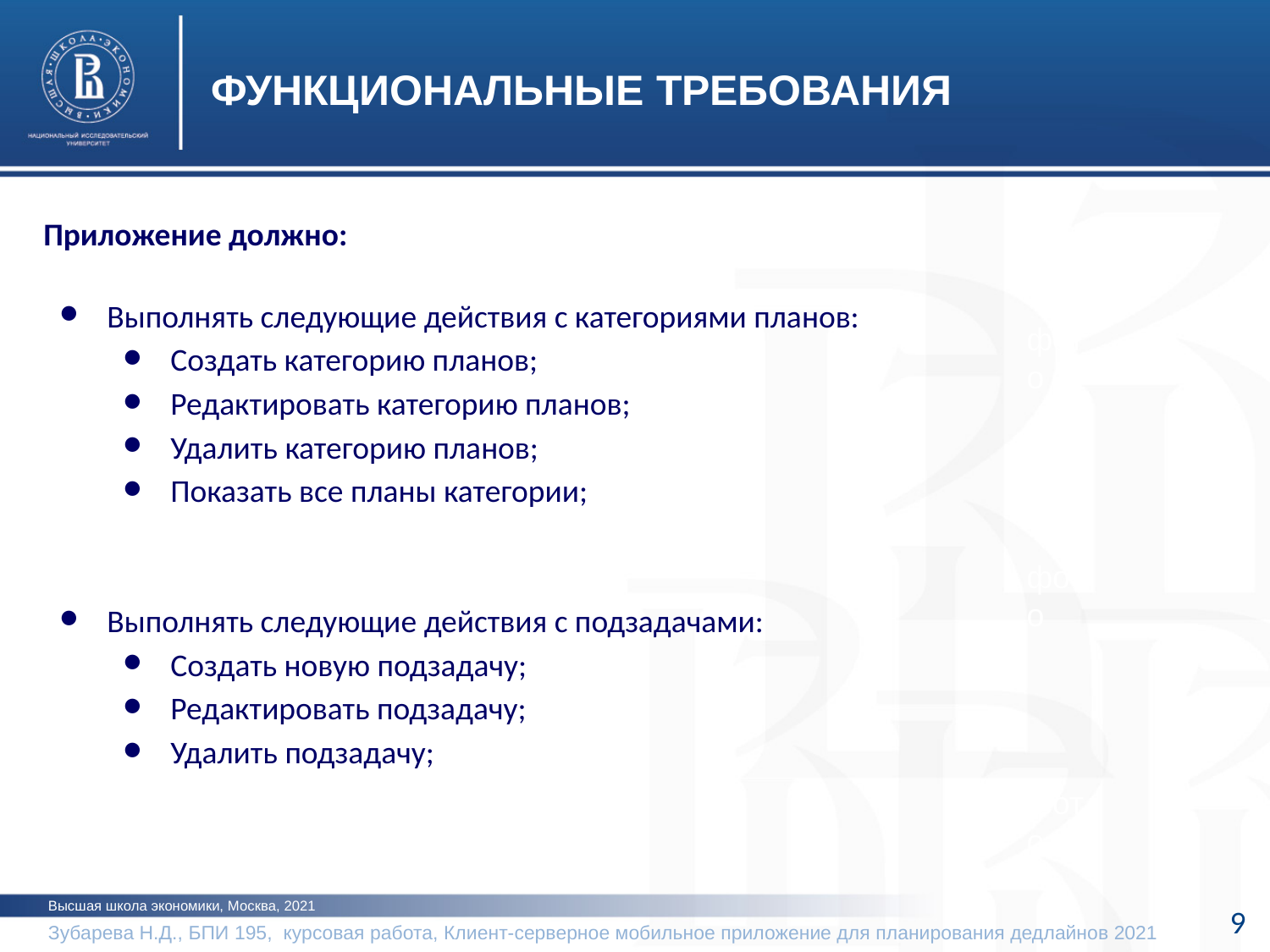

ФУНКЦИОНАЛЬНЫЕ ТРЕБОВАНИЯ
Приложение должно:

Выполнять следующие действия с категориями планов:
Создать категорию планов;
Редактировать категорию планов;
Удалить категорию планов;
Показать все планы категории;

Выполнять следующие действия с подзадачами:
Создать новую подзадачу;
Редактировать подзадачу;
Удалить подзадачу;
фото
фото
фото
Высшая школа экономики, Москва, 2021
9
Зубарева Н.Д., БПИ 195,  курсовая работа, Клиент-серверное мобильное приложение для планирования дедлайнов 2021